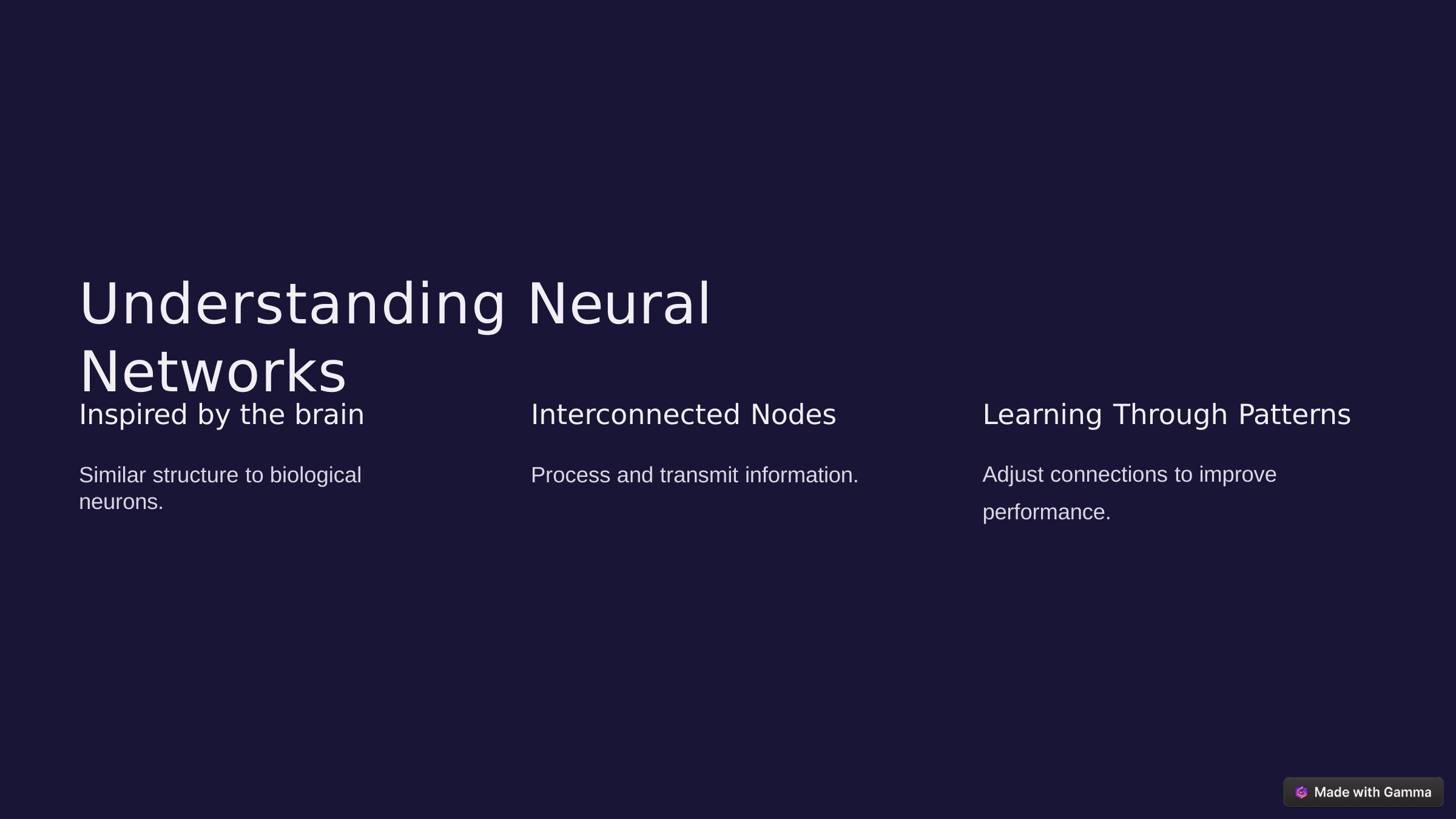

# Understanding Neural Networks
Inspired by the brain
Interconnected Nodes
Learning Through Patterns
Adjust connections to improve performance.
Similar structure to biological neurons.
Process and transmit information.